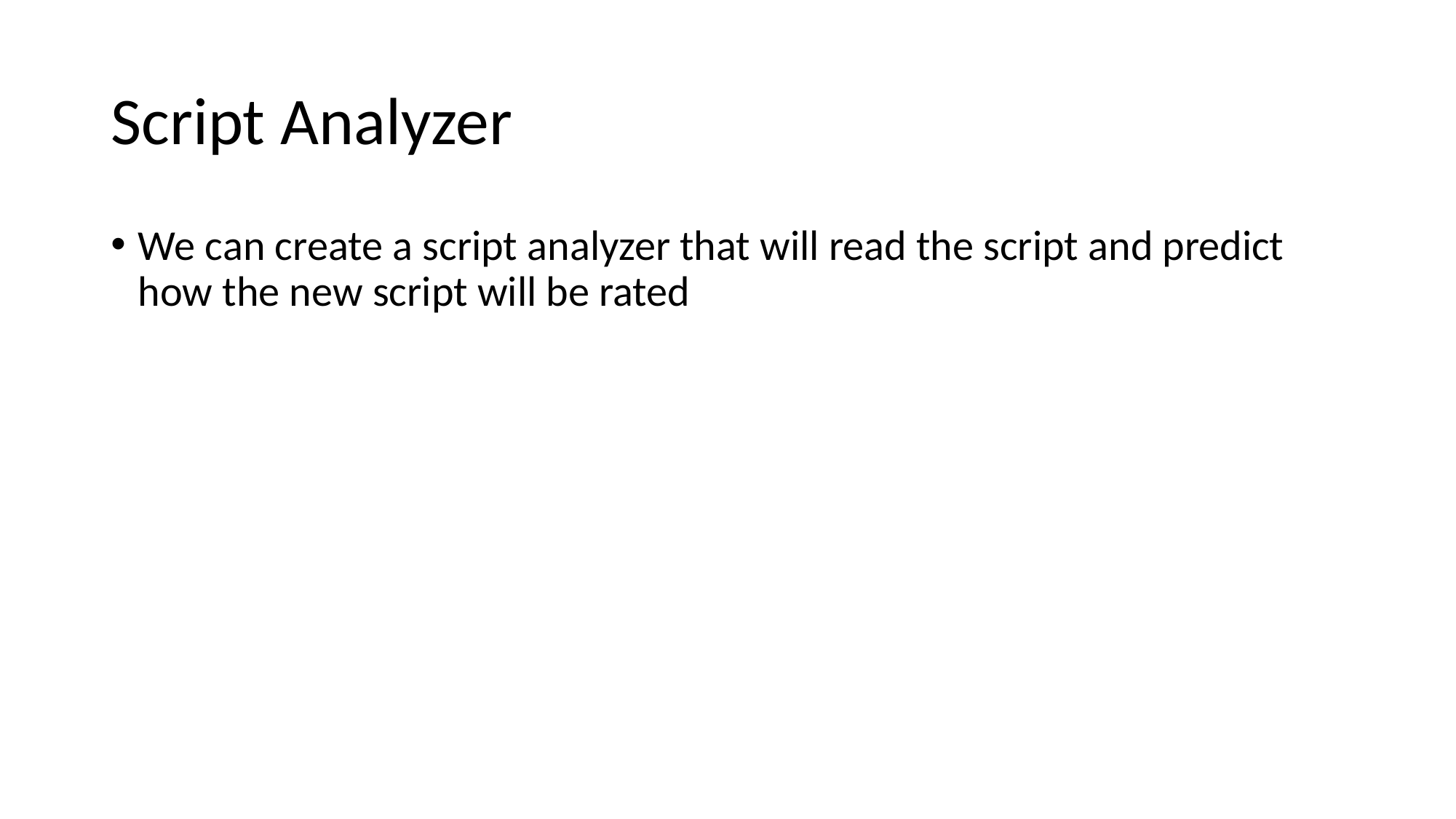

# Script Analyzer
We can create a script analyzer that will read the script and predict how the new script will be rated